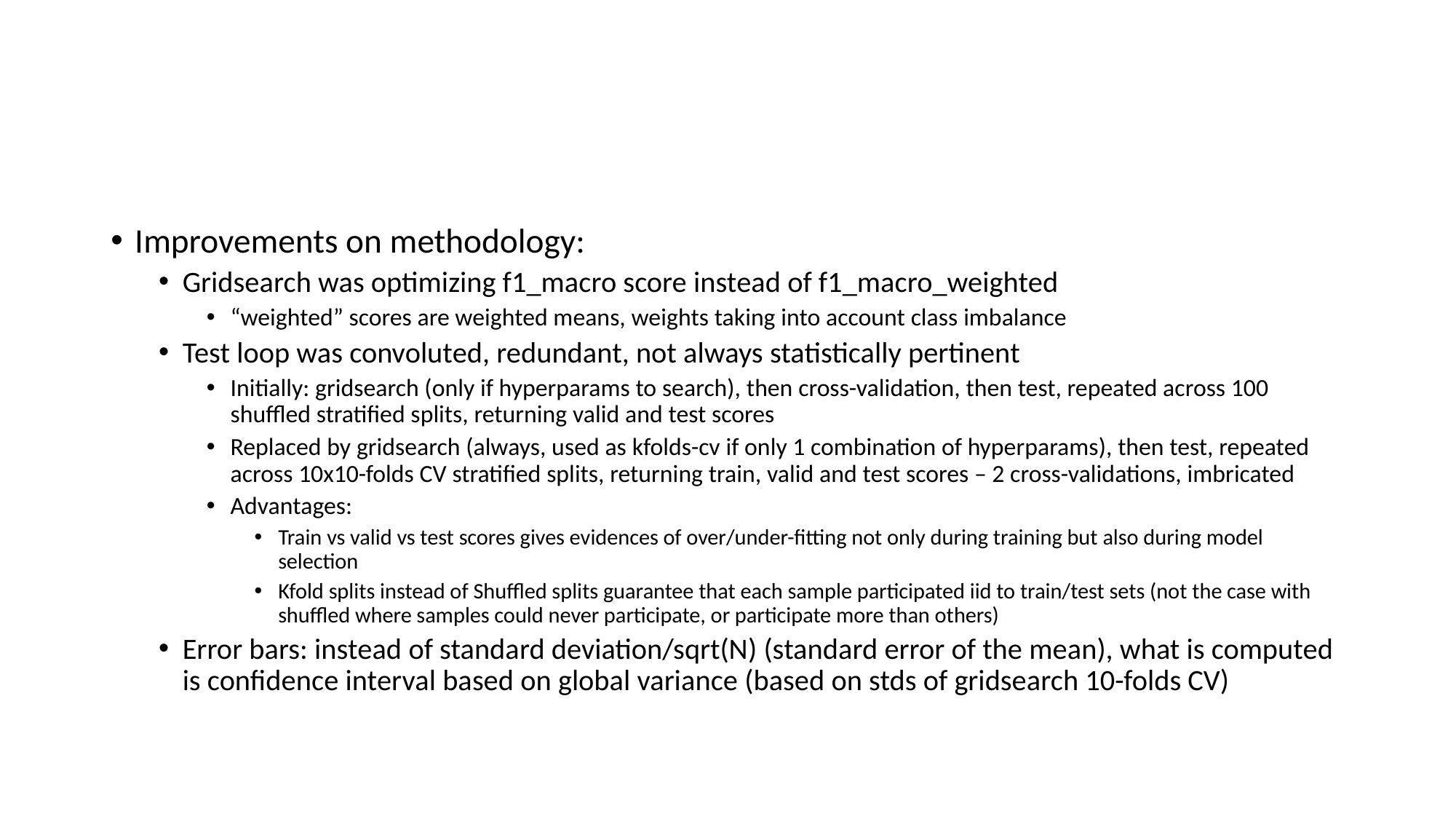

#
Improvements on methodology:
Gridsearch was optimizing f1_macro score instead of f1_macro_weighted
“weighted” scores are weighted means, weights taking into account class imbalance
Test loop was convoluted, redundant, not always statistically pertinent
Initially: gridsearch (only if hyperparams to search), then cross-validation, then test, repeated across 100 shuffled stratified splits, returning valid and test scores
Replaced by gridsearch (always, used as kfolds-cv if only 1 combination of hyperparams), then test, repeated across 10x10-folds CV stratified splits, returning train, valid and test scores – 2 cross-validations, imbricated
Advantages:
Train vs valid vs test scores gives evidences of over/under-fitting not only during training but also during model selection
Kfold splits instead of Shuffled splits guarantee that each sample participated iid to train/test sets (not the case with shuffled where samples could never participate, or participate more than others)
Error bars: instead of standard deviation/sqrt(N) (standard error of the mean), what is computed is confidence interval based on global variance (based on stds of gridsearch 10-folds CV)